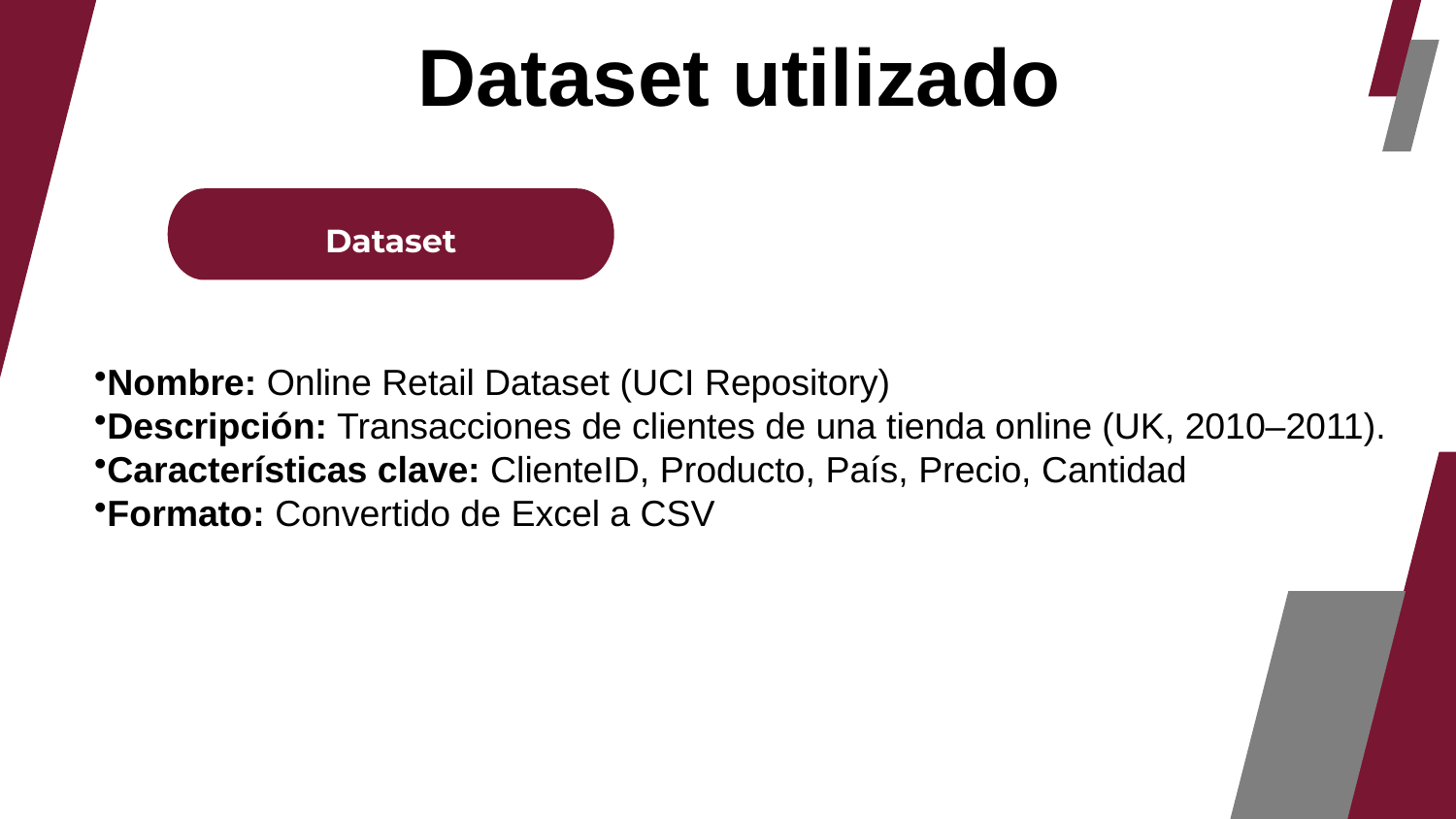

Dataset utilizado

Dataset

Nombre: Online Retail Dataset (UCI Repository)
Descripción: Transacciones de clientes de una tienda online (UK, 2010–2011).
Características clave: ClienteID, Producto, País, Precio, Cantidad
Formato: Convertido de Excel a CSV